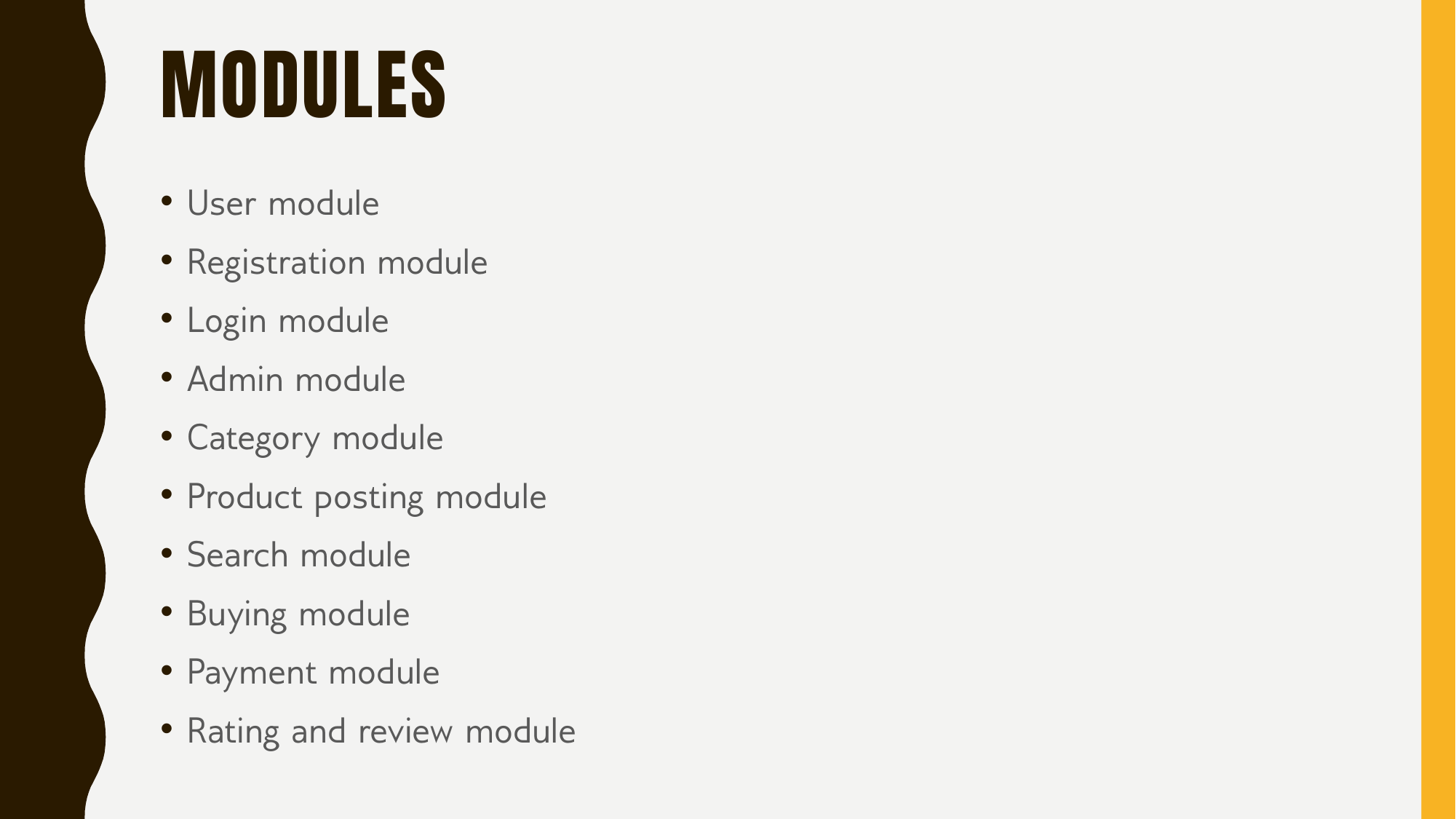

# Modules
User module
Registration module
Login module
Admin module
Category module
Product posting module
Search module
Buying module
Payment module
Rating and review module